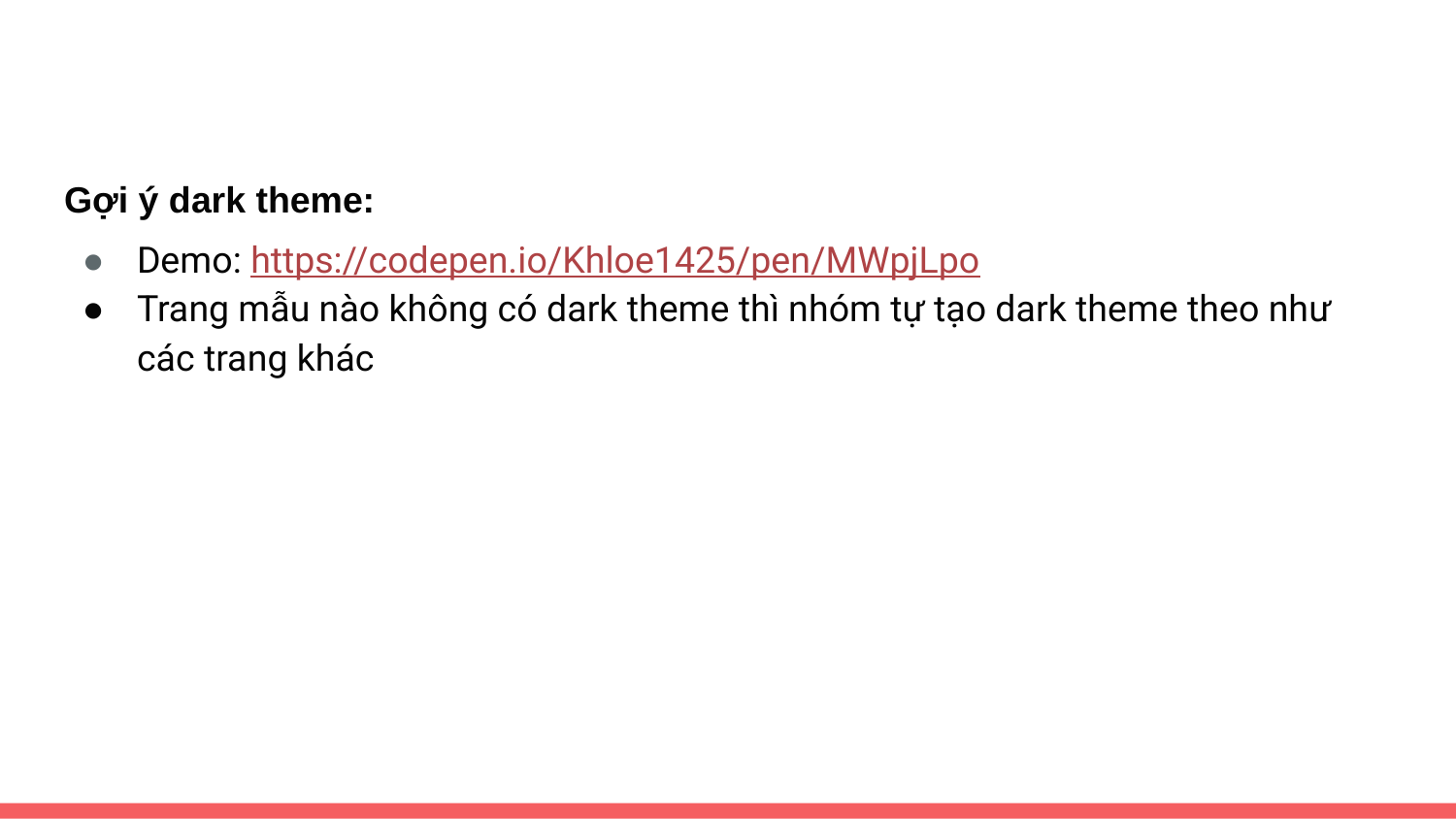

Gợi ý dark theme:
Demo: https://codepen.io/Khloe1425/pen/MWpjLpo
Trang mẫu nào không có dark theme thì nhóm tự tạo dark theme theo như các trang khác